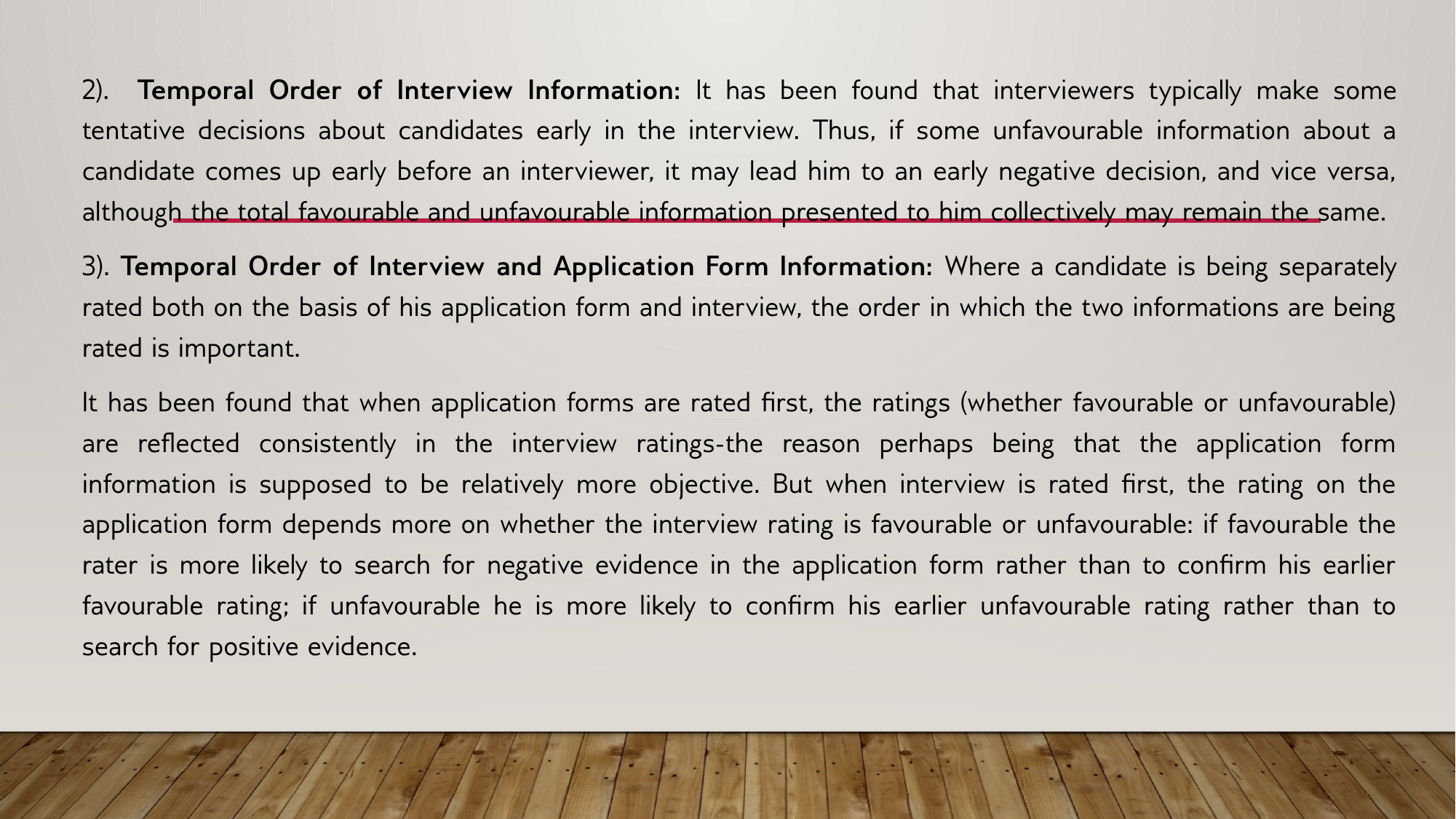

2).  Temporal Order of Interview Information: It has been found that interviewers typically make some tentative decisions about candidates early in the interview. Thus, if some unfavourable information about a candidate comes up early before an interviewer, it may lead him to an early negative decision, and vice versa, although the total favourable and unfavourable information presented to him collectively may remain the same.
3). Temporal Order of Interview and Application Form Information: Where a candidate is being separately rated both on the basis of his application form and interview, the order in which the two informations are being rated is important.
It has been found that when application forms are rated first, the ratings (whether favourable or unfavourable) are reflected consistently in the interview ratings-the reason perhaps being that the application form information is supposed to be relatively more objective. But when interview is rated first, the rating on the application form depends more on whether the interview rating is favourable or unfavourable: if favourable the rater is more likely to search for negative evidence in the application form rather than to confirm his earlier favourable rating; if unfavourable he is more likely to confirm his earlier unfavourable rating rather than to search for positive evidence.